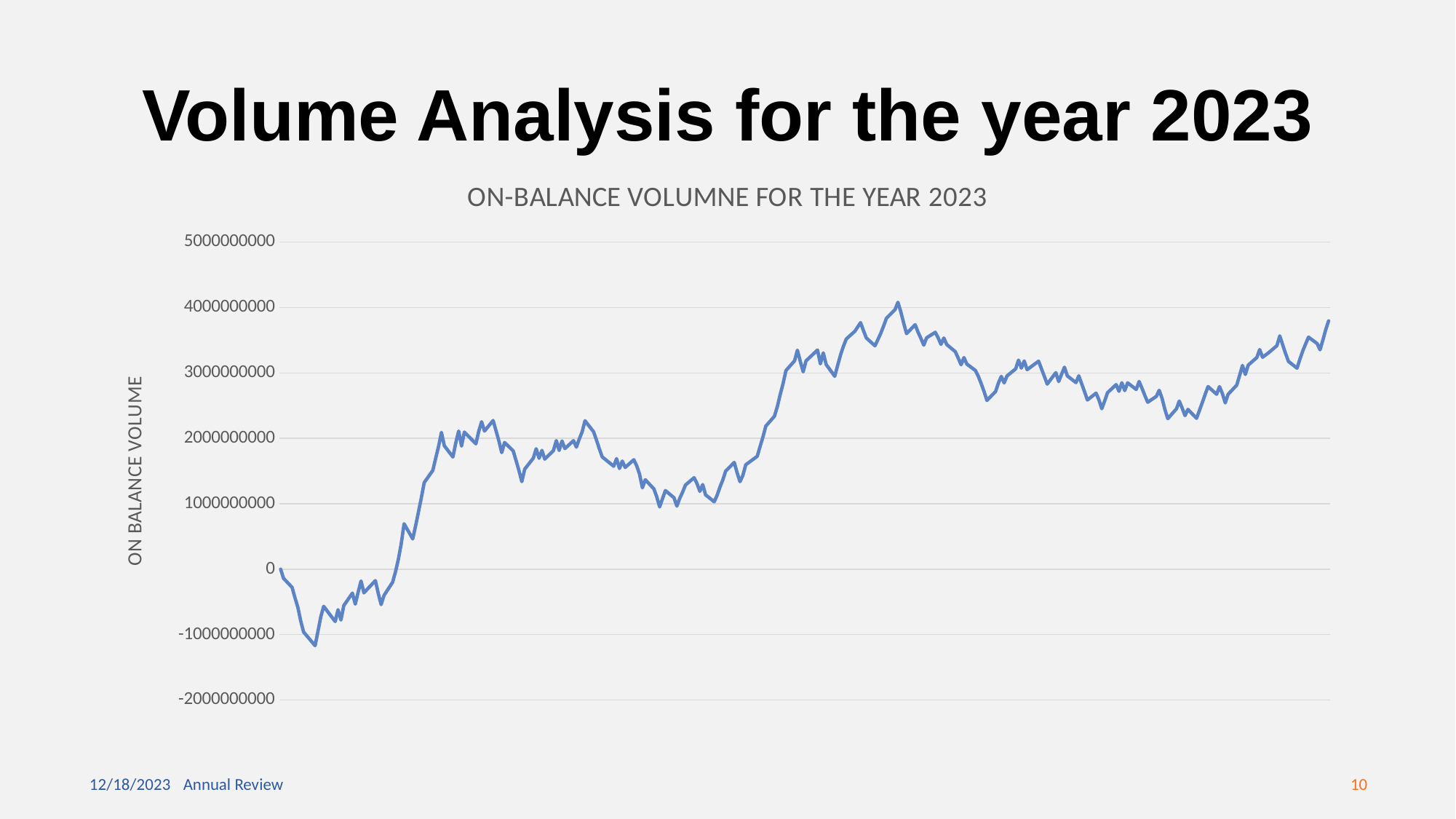

# Volume Analysis for the year 2023

### Chart: ON-BALANCE VOLUMNE FOR THE YEAR 2023

| Category | OBV |
|---|---|
| 44910 | 0.0 |
| 44911 | -139032200.0 |
| 44914 | -278422800.0 |
| 44915 | -437986100.0 |
| 44916 | -583403500.0 |
| 44917 | -793493800.0 |
| 44918 | -960483500.0 |
| 44922 | -1169126900.0 |
| 44923 | -948056400.0 |
| 44924 | -726133100.0 |
| 44925 | -568355800.0 |
| 44929 | -799758600.0 |
| 44930 | -619369600.0 |
| 44931 | -777355900.0 |
| 44932 | -556444800.0 |
| 44935 | -366160800.0 |
| 44936 | -533803300.0 |
| 44937 | -349992500.0 |
| 44938 | -180591600.0 |
| 44939 | -361305700.0 |
| 44943 | -174828700.0 |
| 44944 | -370509000.0 |
| 44945 | -540800900.0 |
| 44946 | -401942800.0 |
| 44949 | -198823600.0 |
| 44950 | -40124500.0 |
| 44951 | 152609800.0 |
| 44952 | 387424900.0 |
| 44953 | 694015500.0 |
| 44956 | 463136700.0 |
| 44957 | 659950200.0 |
| 44958 | 873756500.0 |
| 44959 | 1091204800.0 |
| 44960 | 1323866800.0 |
| 44963 | 1510054900.0 |
| 44964 | 1696065200.0 |
| 44965 | 1876738800.0 |
| 44966 | 2092170200.0 |
| 44967 | 1887416100.0 |
| 44970 | 1714940600.0 |
| 44971 | 1931396300.0 |
| 44972 | 2112402700.0 |
| 44973 | 1882816200.0 |
| 44974 | 2096554700.0 |
| 44978 | 1916536100.0 |
| 44979 | 2108364600.0 |
| 44980 | 2254724600.0 |
| 44981 | 2112496500.0 |
| 44984 | 2273524800.0 |
| 44985 | 2120379900.0 |
| 44986 | 1963527100.0 |
| 44987 | 1782026400.0 |
| 44988 | 1936219700.0 |
| 44991 | 1808119600.0 |
| 44992 | 1659993800.0 |
| 44993 | 1508096000.0 |
| 44994 | 1338072200.0 |
| 44995 | 1529561100.0 |
| 44998 | 1697351400.0 |
| 44999 | 1841069300.0 |
| 45000 | 1695073700.0 |
| 45001 | 1816210500.0 |
| 45002 | 1683013400.0 |
| 45005 | 1812697800.0 |
| 45006 | 1966089200.0 |
| 45007 | 1815712800.0 |
| 45008 | 1959906700.0 |
| 45009 | 1843594300.0 |
| 45012 | 1964445900.0 |
| 45013 | 1865791300.0 |
| 45014 | 1989451300.0 |
| 45015 | 2099703500.0 |
| 45016 | 2269925600.0 |
| 45019 | 2100379700.0 |
| 45020 | 1973915900.0 |
| 45021 | 1840033400.0 |
| 45022 | 1716175500.0 |
| 45026 | 1574020900.0 |
| 45027 | 1689791800.0 |
| 45028 | 1539535500.0 |
| 45029 | 1652468500.0 |
| 45030 | 1556029800.0 |
| 45033 | 1672692000.0 |
| 45034 | 1580625000.0 |
| 45035 | 1454892300.0 |
| 45036 | 1243921500.0 |
| 45037 | 1367460500.0 |
| 45040 | 1227453900.0 |
| 45041 | 1105454600.0 |
| 45042 | 952090500.0 |
| 45043 | 1079105700.0 |
| 45044 | 1201621500.0 |
| 45047 | 1092606500.0 |
| 45048 | 964346800.0 |
| 45049 | 1084074800.0 |
| 45050 | 1179183300.0 |
| 45051 | 1286624200.0 |
| 45054 | 1398873600.0 |
| 45055 | 1309908600.0 |
| 45056 | 1190067900.0 |
| 45057 | 1293957800.0 |
| 45058 | 1136380700.0 |
| 45061 | 1030788200.0 |
| 45062 | 1129077000.0 |
| 45063 | 1254550600.0 |
| 45064 | 1364070900.0 |
| 45065 | 1500095100.0 |
| 45068 | 1632096500.0 |
| 45069 | 1475144400.0 |
| 45070 | 1337539300.0 |
| 45071 | 1434410000.0 |
| 45072 | 1596471500.0 |
| 45076 | 1725290200.0 |
| 45077 | 1876001900.0 |
| 45078 | 2024031800.0 |
| 45079 | 2188160800.0 |
| 45082 | 2339303900.0 |
| 45083 | 2486215500.0 |
| 45084 | 2671926300.0 |
| 45085 | 2836416000.0 |
| 45086 | 3036298300.0 |
| 45089 | 3186636200.0 |
| 45090 | 3349020500.0 |
| 45091 | 3178445000.0 |
| 45092 | 3018273800.0 |
| 45093 | 3185837500.0 |
| 45097 | 3351448700.0 |
| 45098 | 3139651600.0 |
| 45099 | 3306527500.0 |
| 45100 | 3129943400.0 |
| 45103 | 2949952800.0 |
| 45104 | 3114921000.0 |
| 45105 | 3274691800.0 |
| 45106 | 3405975200.0 |
| 45107 | 3518242800.0 |
| 45110 | 3637928700.0 |
| 45112 | 3769459600.0 |
| 45113 | 3649127500.0 |
| 45114 | 3535525500.0 |
| 45117 | 3416100100.0 |
| 45118 | 3508072500.0 |
| 45119 | 3603744600.0 |
| 45120 | 3716426100.0 |
| 45121 | 3836197200.0 |
| 45124 | 3967766800.0 |
| 45125 | 4080201500.0 |
| 45126 | 3937846100.0 |
| 45127 | 3762687800.0 |
| 45128 | 3601637700.0 |
| 45131 | 3738146200.0 |
| 45132 | 3625388900.0 |
| 45133 | 3529532700.0 |
| 45134 | 3425835400.0 |
| 45135 | 3537281400.0 |
| 45138 | 3621863600.0 |
| 45139 | 3538697600.0 |
| 45140 | 3436944700.0 |
| 45141 | 3534513800.0 |
| 45142 | 3435271200.0 |
| 45145 | 3324173300.0 |
| 45146 | 3227531100.0 |
| 45147 | 3125934800.0 |
| 45148 | 3235433400.0 |
| 45149 | 3136566800.0 |
| 45152 | 3037971500.0 |
| 45153 | 2949773900.0 |
| 45154 | 2837289400.0 |
| 45155 | 2716571000.0 |
| 45156 | 2580757300.0 |
| 45159 | 2716460000.0 |
| 45160 | 2847057900.0 |
| 45161 | 2948135500.0 |
| 45162 | 2848358100.0 |
| 45163 | 2954970300.0 |
| 45166 | 3062644000.0 |
| 45167 | 3196691600.0 |
| 45168 | 3074703200.0 |
| 45169 | 3183564900.0 |
| 45170 | 3051292400.0 |
| 45174 | 3180762000.0 |
| 45175 | 3063802200.0 |
| 45176 | 2948489300.0 |
| 45177 | 2830121600.0 |
| 45180 | 3004789500.0 |
| 45181 | 2868789600.0 |
| 45182 | 2980463300.0 |
| 45183 | 3088173100.0 |
| 45184 | 2954750300.0 |
| 45187 | 2853207000.0 |
| 45188 | 2956911000.0 |
| 45189 | 2834396400.0 |
| 45190 | 2714865400.0 |
| 45191 | 2587341300.0 |
| 45194 | 2691977900.0 |
| 45195 | 2589984300.0 |
| 45196 | 2453387100.0 |
| 45197 | 2570446000.0 |
| 45198 | 2698792200.0 |
| 45201 | 2822602600.0 |
| 45202 | 2720617300.0 |
| 45203 | 2850338900.0 |
| 45204 | 2731179700.0 |
| 45205 | 2849126700.0 |
| 45208 | 2747748800.0 |
| 45209 | 2870404800.0 |
| 45210 | 2766698500.0 |
| 45211 | 2655190400.0 |
| 45212 | 2553116600.0 |
| 45215 | 2642033800.0 |
| 45216 | 2735596700.0 |
| 45217 | 2610448900.0 |
| 45218 | 2439676200.0 |
| 45219 | 2301942200.0 |
| 45222 | 2452625600.0 |
| 45223 | 2570856700.0 |
| 45224 | 2463791600.0 |
| 45225 | 2348679000.0 |
| 45226 | 2443560200.0 |
| 45229 | 2307112000.0 |
| 45230 | 2425180300.0 |
| 45231 | 2546842000.0 |
| 45232 | 2672829600.0 |
| 45233 | 2792110600.0 |
| 45236 | 2674774800.0 |
| 45237 | 2791674900.0 |
| 45238 | 2685090100.0 |
| 45239 | 2542979600.0 |
| 45240 | 2673973600.0 |
| 45243 | 2814421200.0 |
| 45244 | 2964192800.0 |
| 45245 | 3114546800.0 |
| 45246 | 2977730000.0 |
| 45247 | 3120262800.0 |
| 45250 | 3236582900.0 |
| 45251 | 3358870900.0 |
| 45252 | 3240920300.0 |
| 45254 | 3306045500.0 |
| 45257 | 3418077300.0 |
| 45258 | 3566627200.0 |
| 45259 | 3431225900.0 |
| 45260 | 3298872700.0 |
| 45261 | 3177699200.0 |
| 45264 | 3073599400.0 |
| 45265 | 3211570500.0 |
| 45266 | 3338006700.0 |
| 45267 | 3445149000.0 |
| 45268 | 3548129100.0 |
| 45271 | 3450215200.0 |
| 45272 | 3354886900.0 |
| 45273 | 3501173200.0 |
| 45274 | 3662002400.0 |
| 45275 | 3797177745.0 |